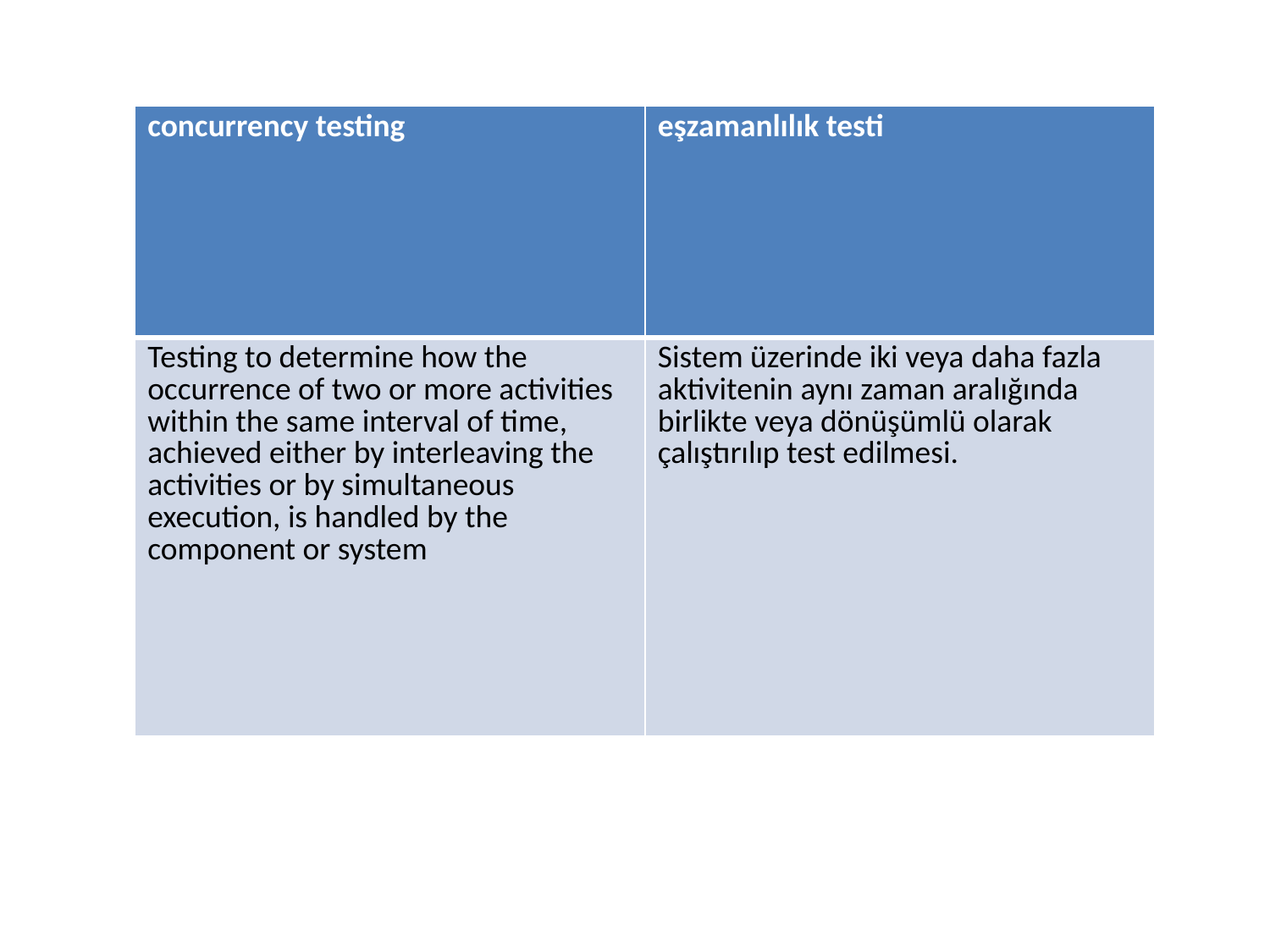

| concurrency testing | eşzamanlılık testi |
| --- | --- |
| Testing to determine how the occurrence of two or more activities within the same interval of time, achieved either by interleaving the activities or by simultaneous execution, is handled by the component or system | Sistem üzerinde iki veya daha fazla aktivitenin aynı zaman aralığında birlikte veya dönüşümlü olarak çalıştırılıp test edilmesi. |